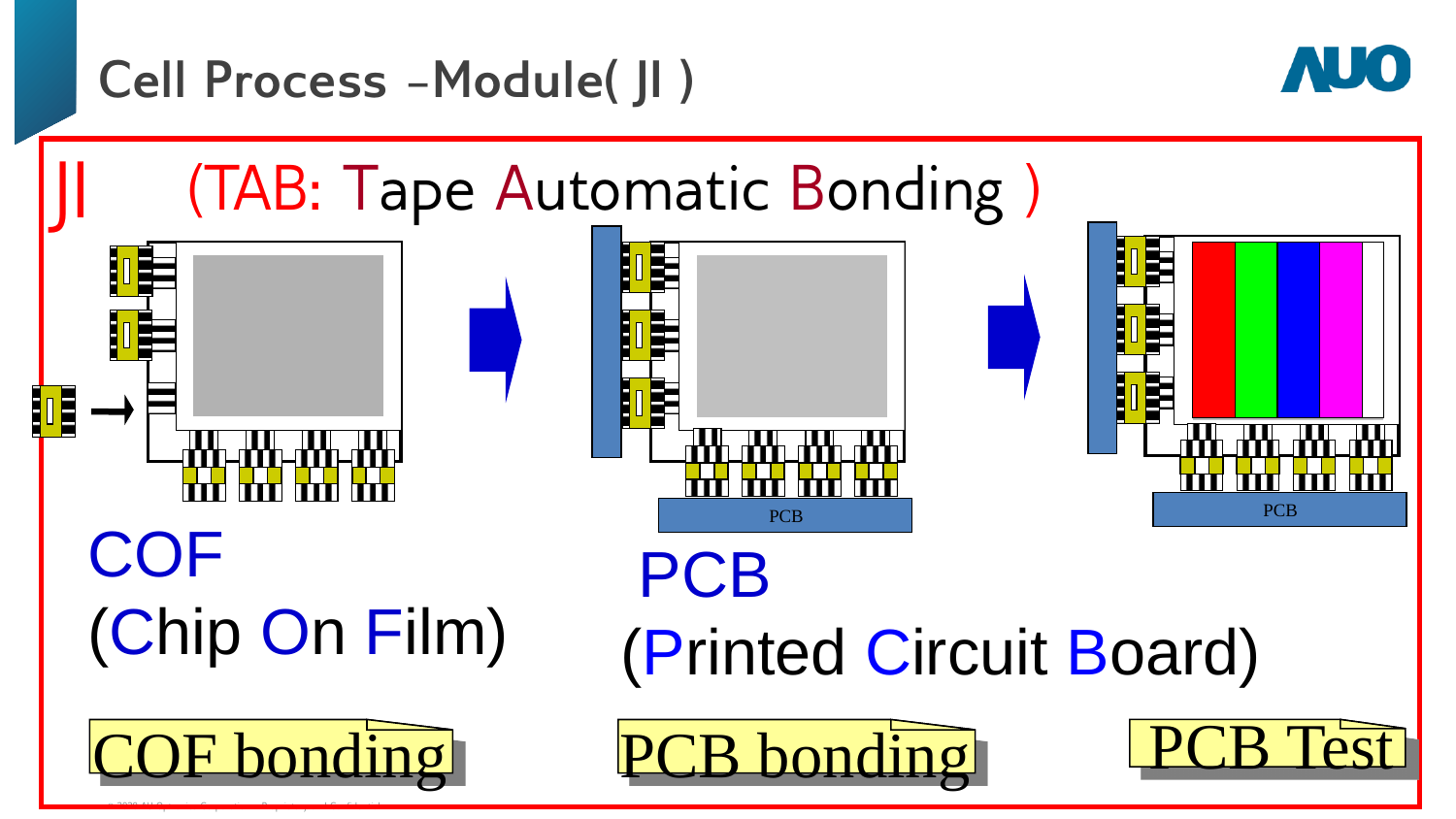

# Cell Process –Module( JI )
JI
(TAB: Tape Automatic Bonding )

PCB

PCB
COF
(Chip On Film)
 PCB
(Printed Circuit Board)
PCB Test
PCB bonding
COF bonding